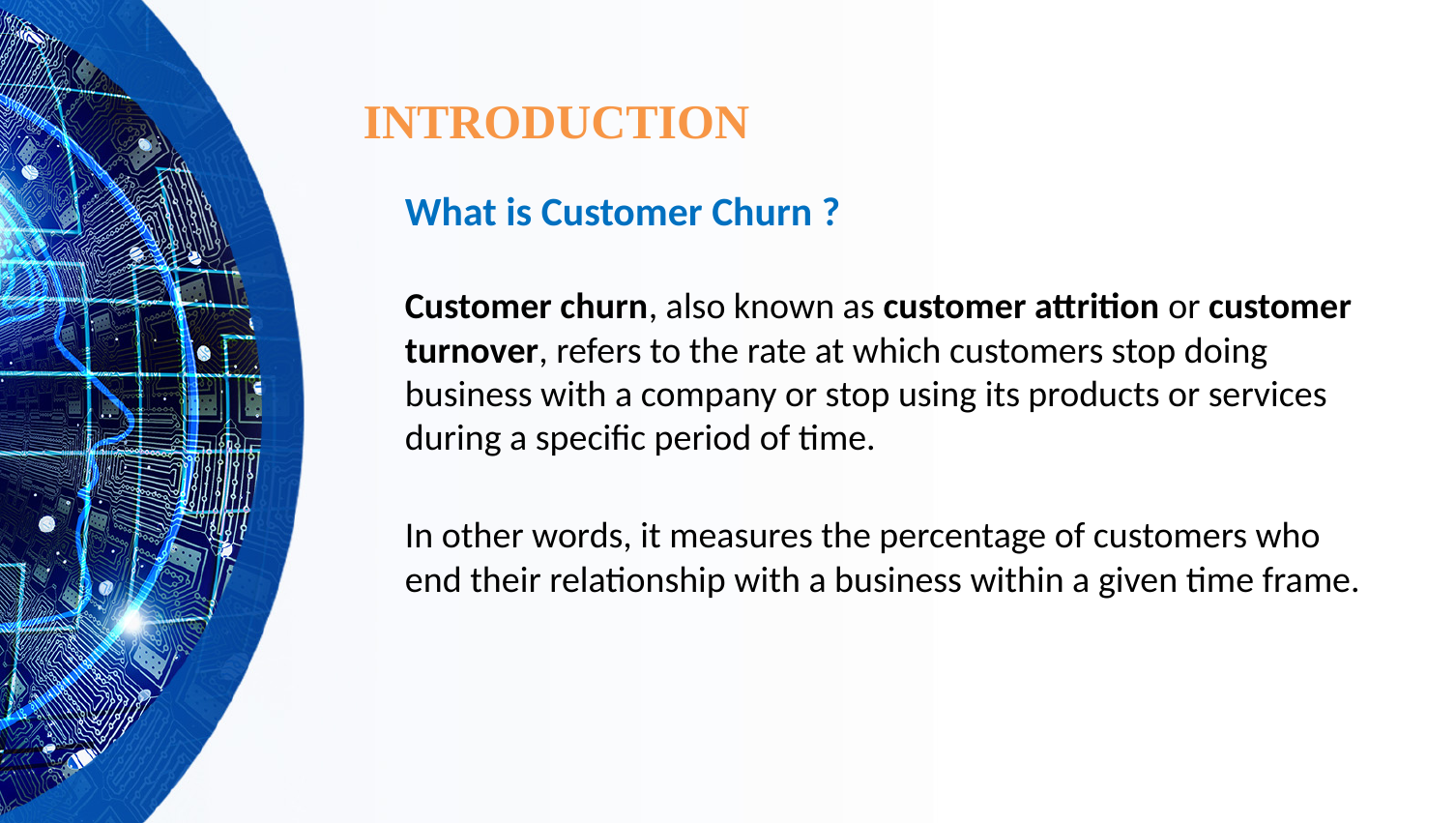

INTRODUCTION
What is Customer Churn ?
Customer churn, also known as customer attrition or customer turnover, refers to the rate at which customers stop doing business with a company or stop using its products or services during a specific period of time.
In other words, it measures the percentage of customers who end their relationship with a business within a given time frame.